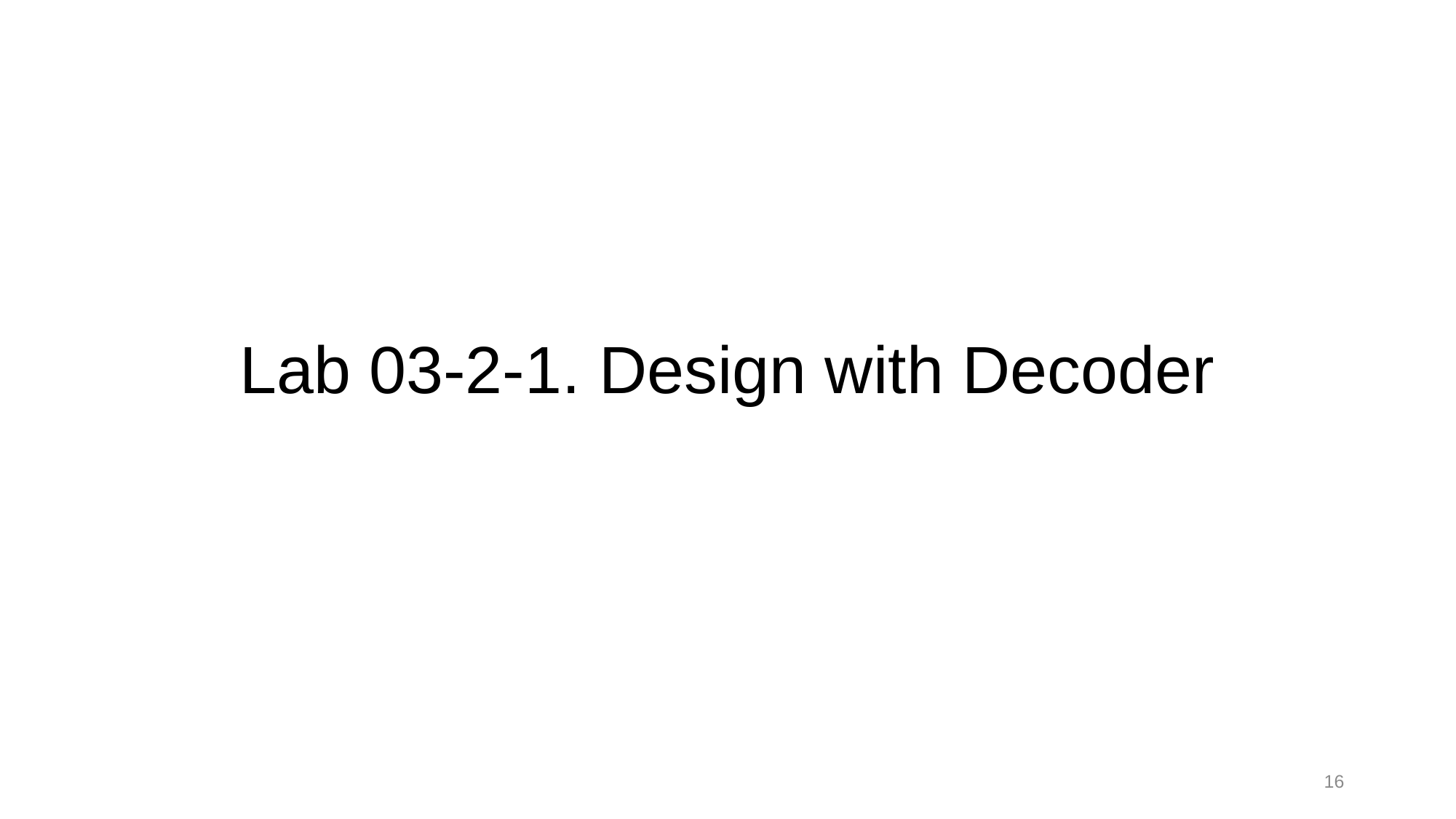

# Lab 03-2-1. Design with Decoder
16